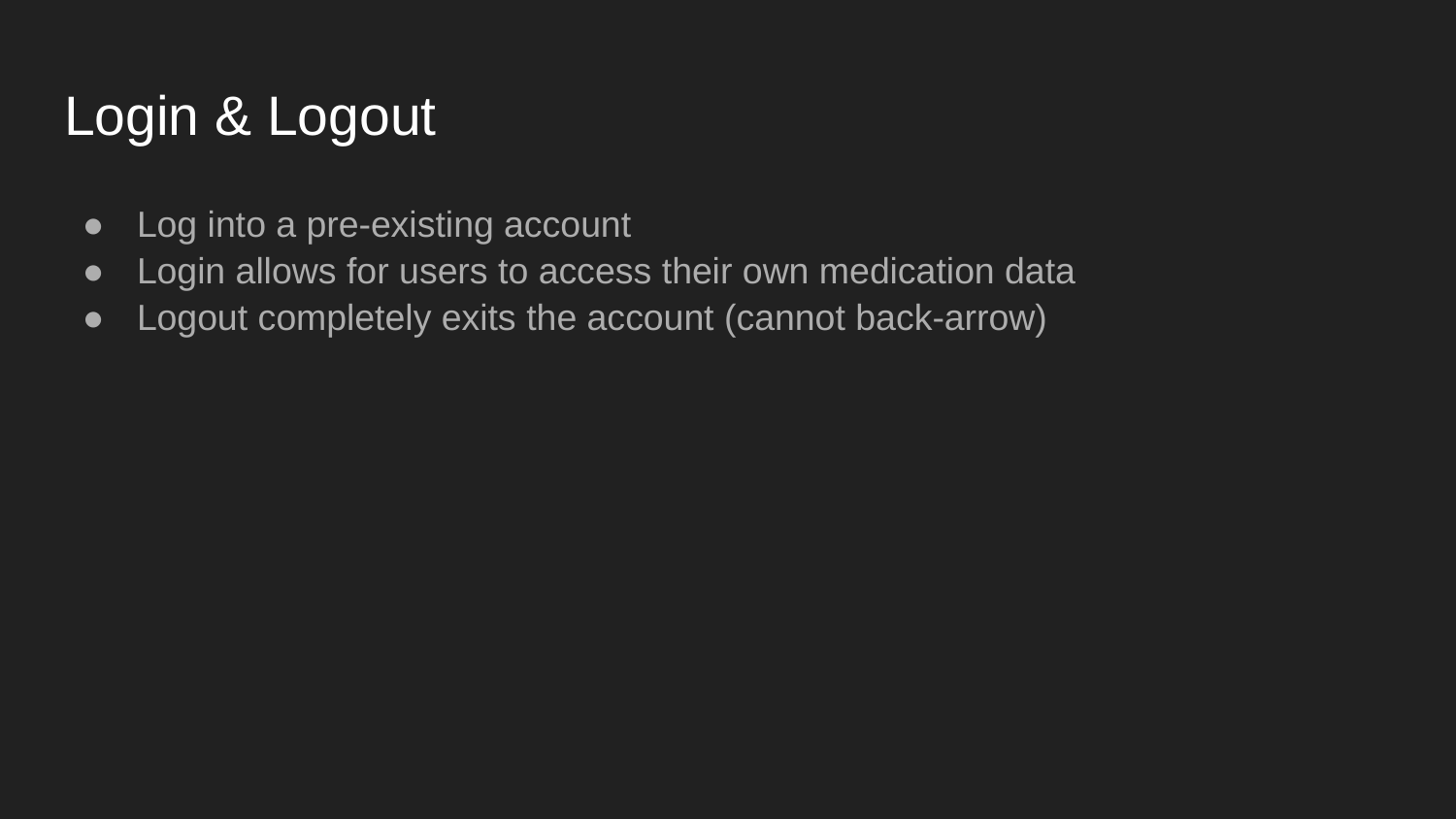

# Login & Logout
Log into a pre-existing account
Login allows for users to access their own medication data
Logout completely exits the account (cannot back-arrow)